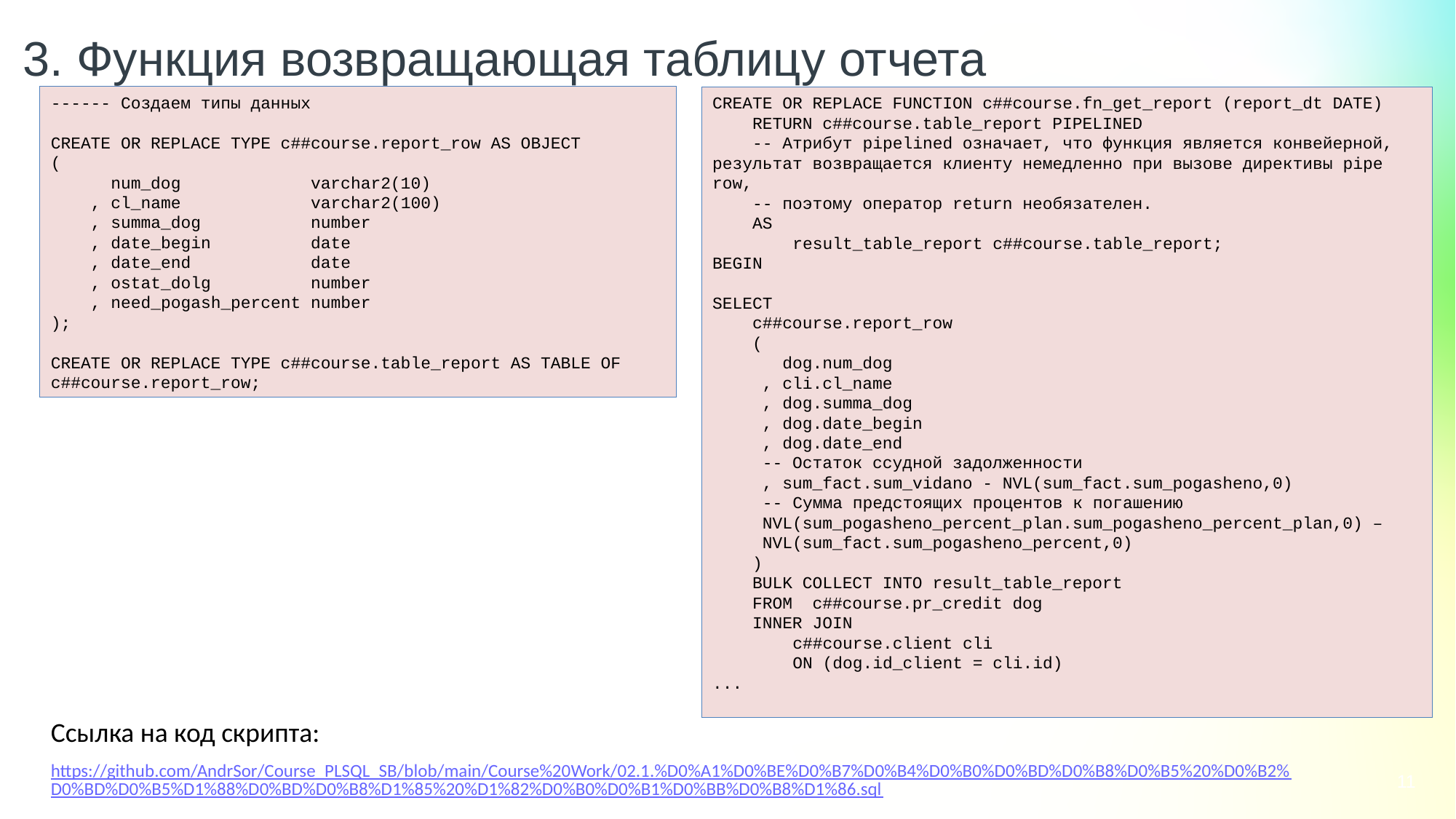

3. Функция возвращающая таблицу отчета

------ Создаем типы данных

CREATE OR REPLACE TYPE c##course.report_row AS OBJECT
(
      num_dog             varchar2(10)
    , cl_name             varchar2(100)
    , summa_dog           number
    , date_begin          date
    , date_end            date
    , ostat_dolg          number
    , need_pogash_percent number
);

CREATE OR REPLACE TYPE c##course.table_report AS TABLE OF c##course.report_row;
CREATE OR REPLACE FUNCTION c##course.fn_get_report (report_dt DATE)
    RETURN c##course.table_report PIPELINED
    -- Атрибут pipelined означает, что функция является конвейерной, результат возвращается клиенту немедленно при вызове директивы pipe row,
    -- поэтому оператор return необязателен.
    AS
        result_table_report c##course.table_report;
BEGIN

SELECT
    c##course.report_row
    (
       dog.num_dog
     , cli.cl_name
     , dog.summa_dog
     , dog.date_begin
     , dog.date_end
     -- Остаток ссудной задолженности
     , sum_fact.sum_vidano - NVL(sum_fact.sum_pogasheno,0)
     -- Сумма предстоящих процентов к погашению
     NVL(sum_pogasheno_percent_plan.sum_pogasheno_percent_plan,0) –
     NVL(sum_fact.sum_pogasheno_percent,0)
    )
    BULK COLLECT INTO result_table_report
    FROM  c##course.pr_credit dog
    INNER JOIN
        c##course.client cli
        ON (dog.id_client = cli.id)
...

Ссылка на код скрипта:
https://github.com/AndrSor/Course_PLSQL_SB/blob/main/Course%20Work/02.1.%D0%A1%D0%BE%D0%B7%D0%B4%D0%B0%D0%BD%D0%B8%D0%B5%20%D0%B2%D0%BD%D0%B5%D1%88%D0%BD%D0%B8%D1%85%20%D1%82%D0%B0%D0%B1%D0%BB%D0%B8%D1%86.sql